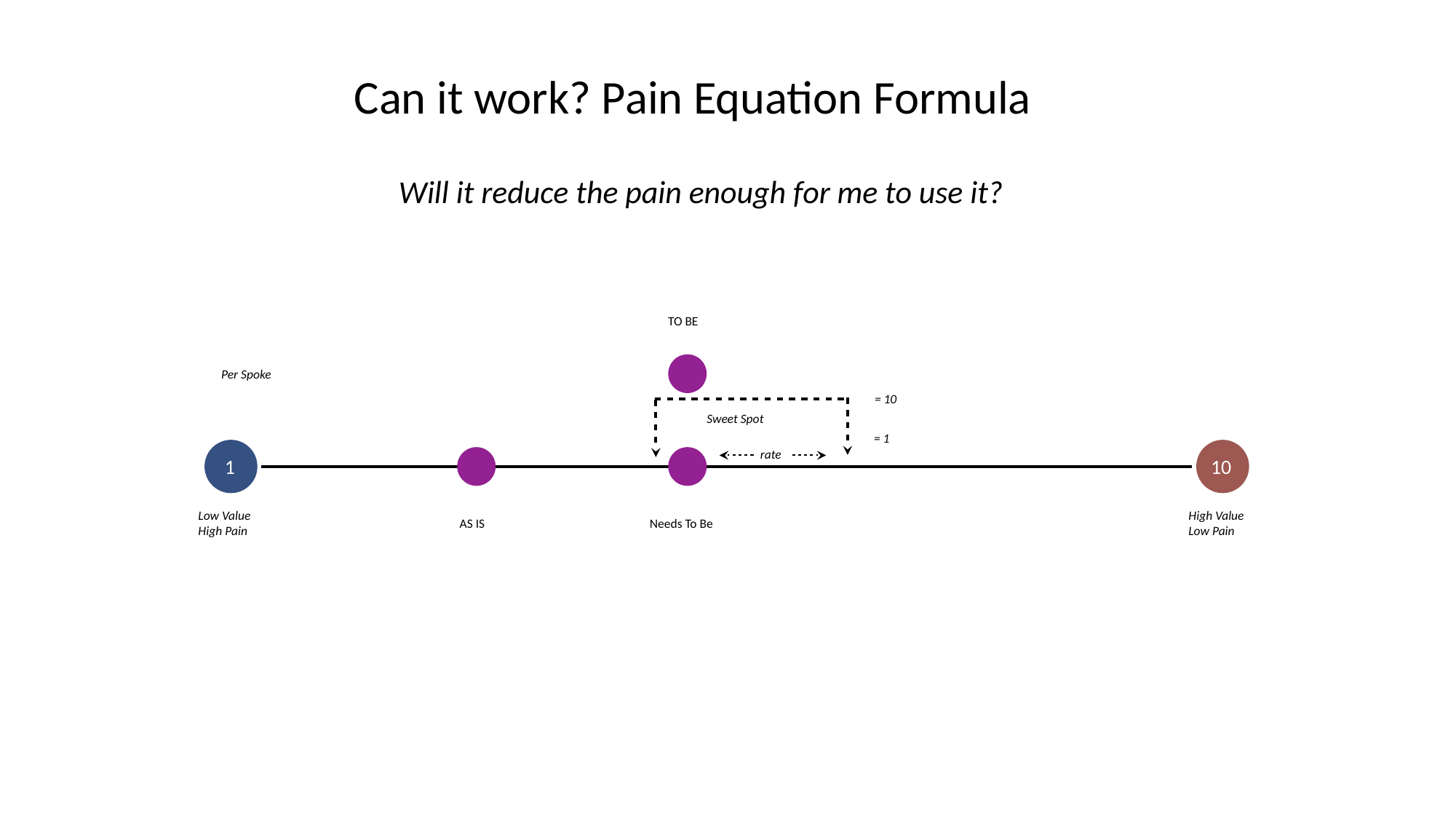

Can it work? Pain Equation Formula
Will it reduce the pain enough for me to use it?
TO BE

Per Spoke
1
= 10

Sweet Spot
= 1

rate

10

Low Value
High Pain
High Value
Low Pain
AS IS
Needs To Be
As is should be over 5.5
Sweet Spot

Need 0%
Plus weigh the ratio for need to be